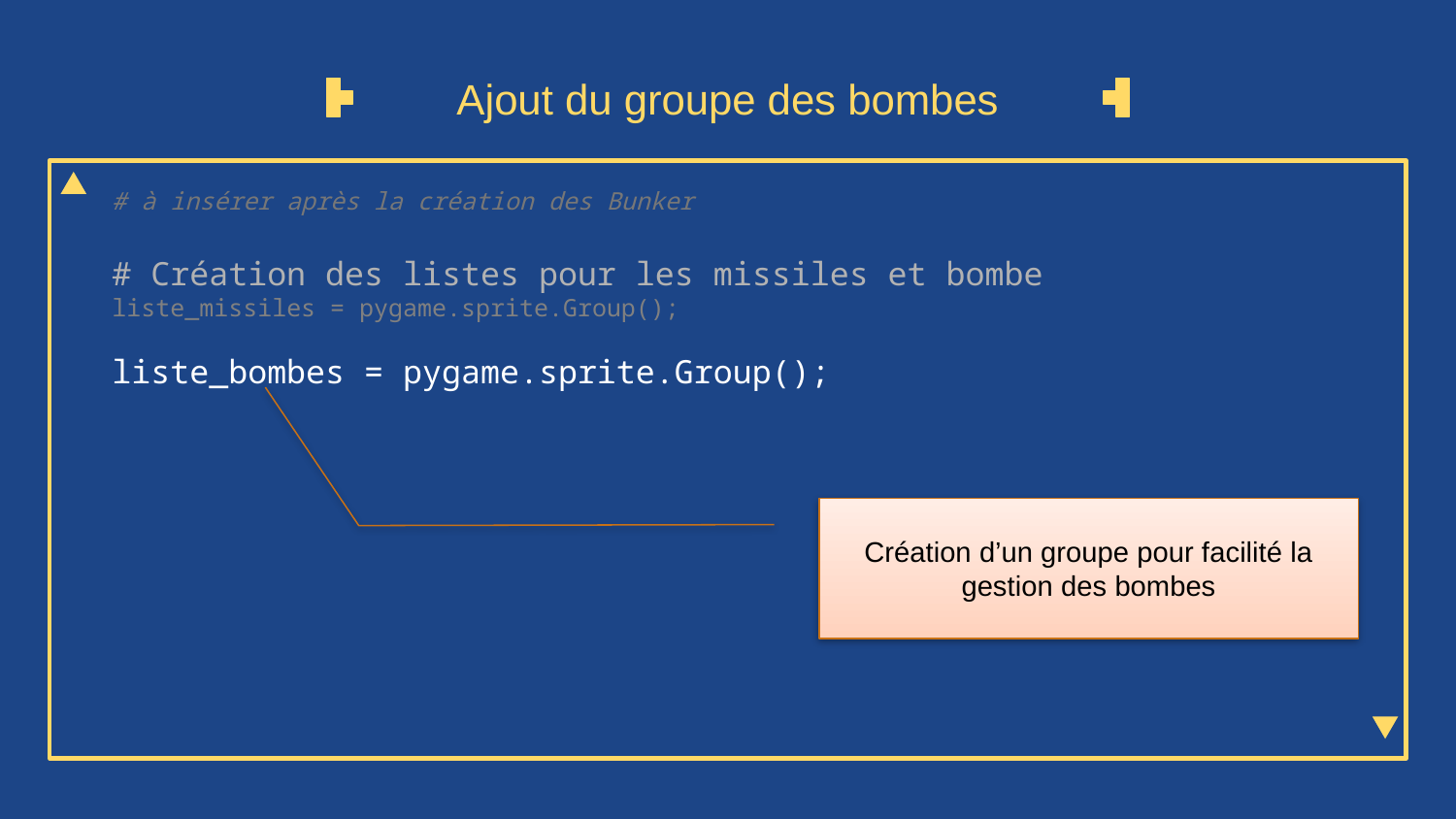

# Ajout du groupe des bombes

# à insérer après la création des Bunker

# Création des listes pour les missiles et bombe
liste_missiles = pygame.sprite.Group();

liste_bombes = pygame.sprite.Group();

Création d’un groupe pour facilité la gestion des bombes